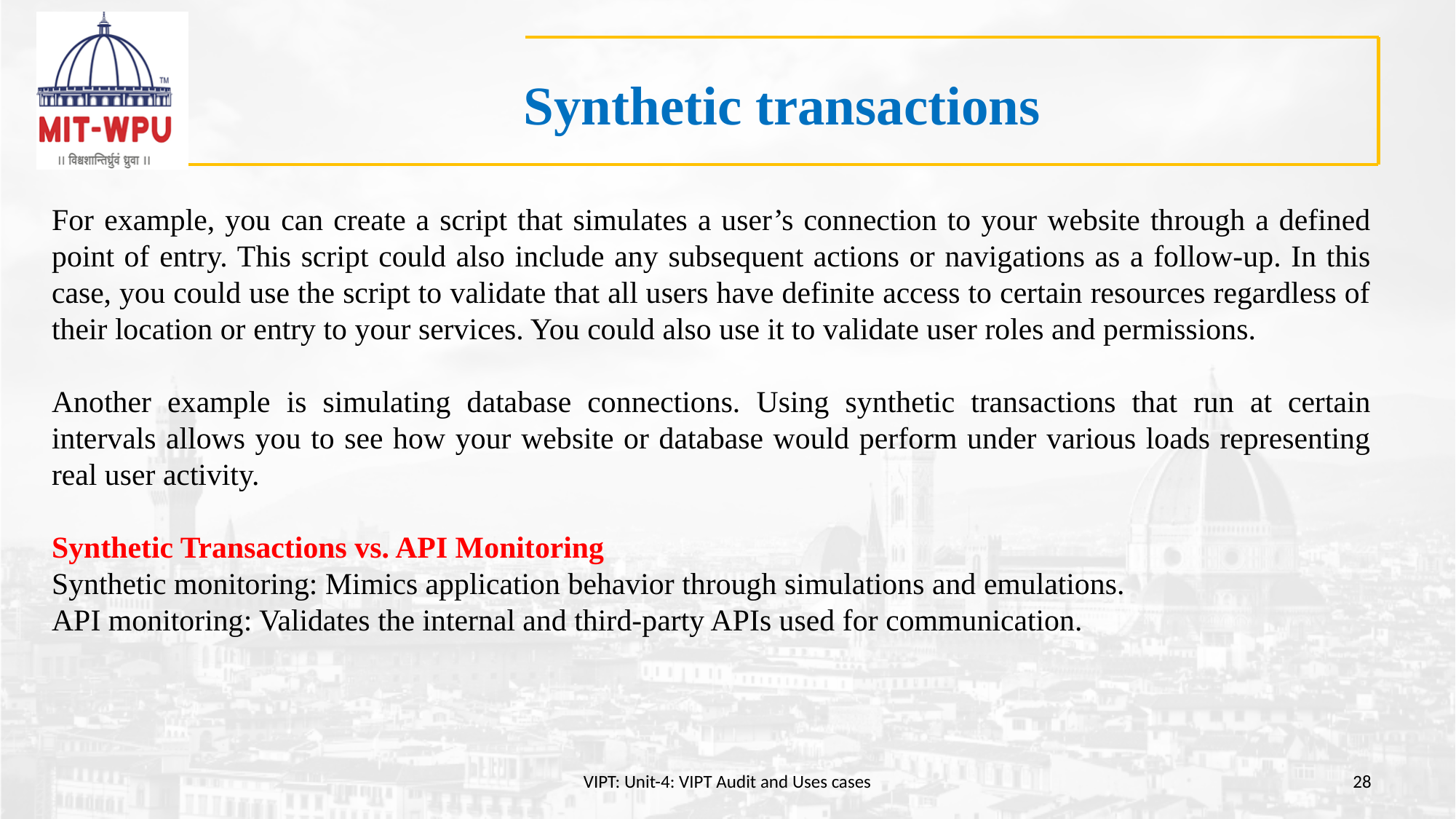

# Synthetic transactions
For example, you can create a script that simulates a user’s connection to your website through a defined point of entry. This script could also include any subsequent actions or navigations as a follow-up. In this case, you could use the script to validate that all users have definite access to certain resources regardless of their location or entry to your services. You could also use it to validate user roles and permissions.

Another example is simulating database connections. Using synthetic transactions that run at certain intervals allows you to see how your website or database would perform under various loads representing real user activity.

Synthetic Transactions vs. API Monitoring
Synthetic monitoring: Mimics application behavior through simulations and emulations.
API monitoring: Validates the internal and third-party APIs used for communication.

VIPT: Unit-4: VIPT Audit and Uses cases
28